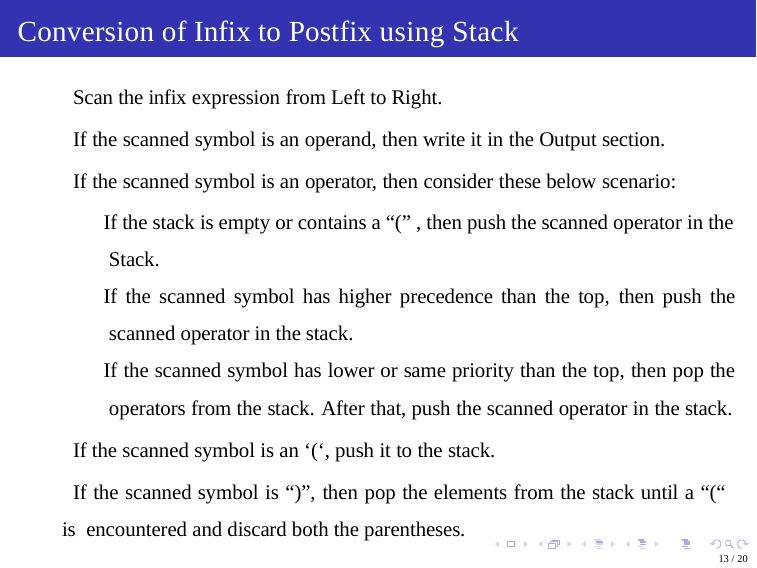

# Conversion of Infix to Postfix using Stack
   Scan the infix expression from Left to Right.
   If the scanned symbol is an operand, then write it in the Output section.
   If the scanned symbol is an operator, then consider these below scenario:
If the stack is empty or contains a “(” , then push the scanned operator in the  Stack.
If the scanned symbol has higher precedence than the top, then push the  scanned operator in the stack.
If the scanned symbol has lower or same priority than the top, then pop the  operators from the stack. After that, push the scanned operator in the stack.
   If the scanned symbol is an ‘(‘, push it to the stack.
   If the scanned symbol is “)”, then pop the elements from the stack until a “(“ is  encountered and discard both the parentheses.
13 / 20